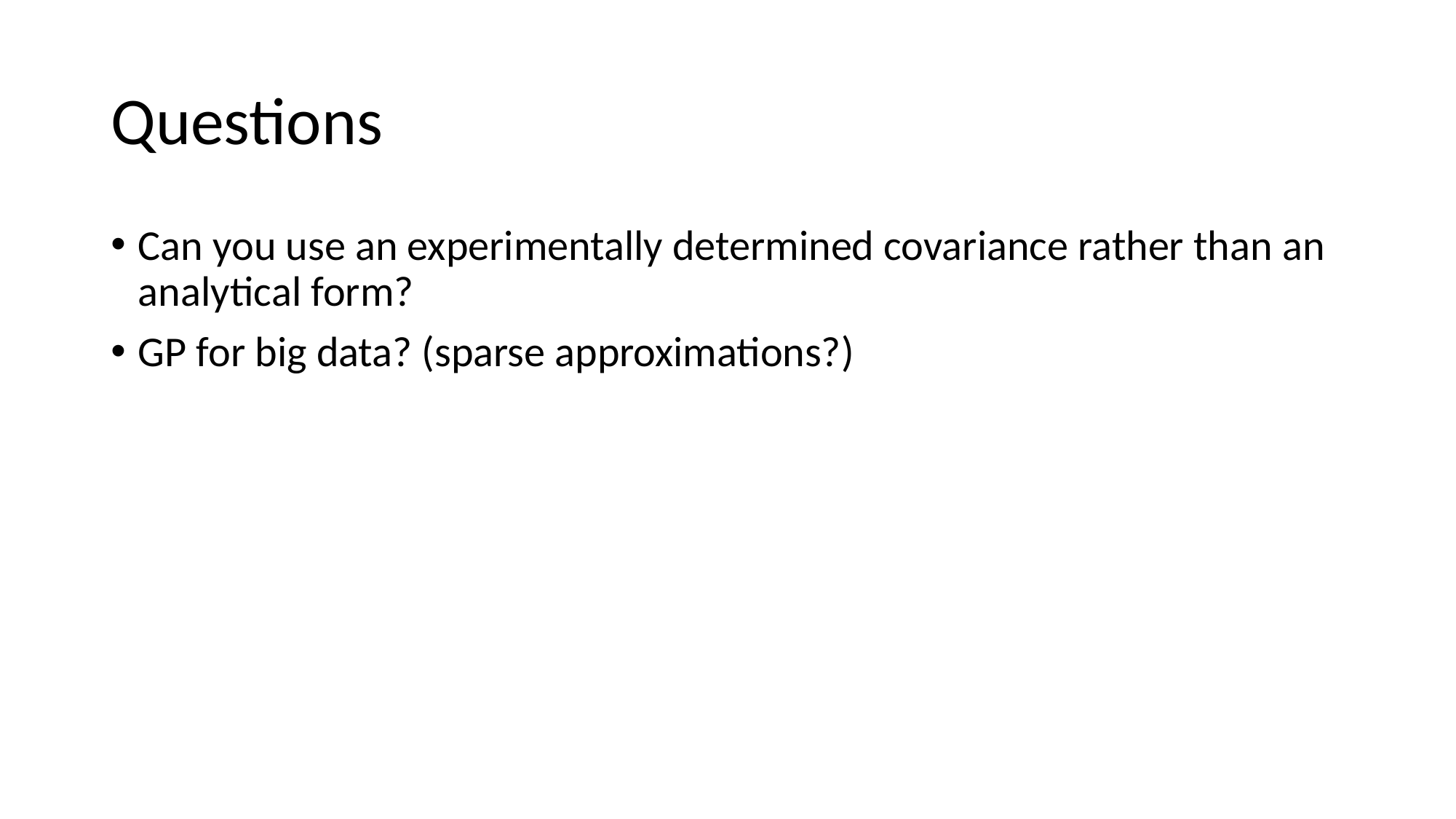

# Questions
Can you use an experimentally determined covariance rather than an analytical form?
GP for big data? (sparse approximations?)